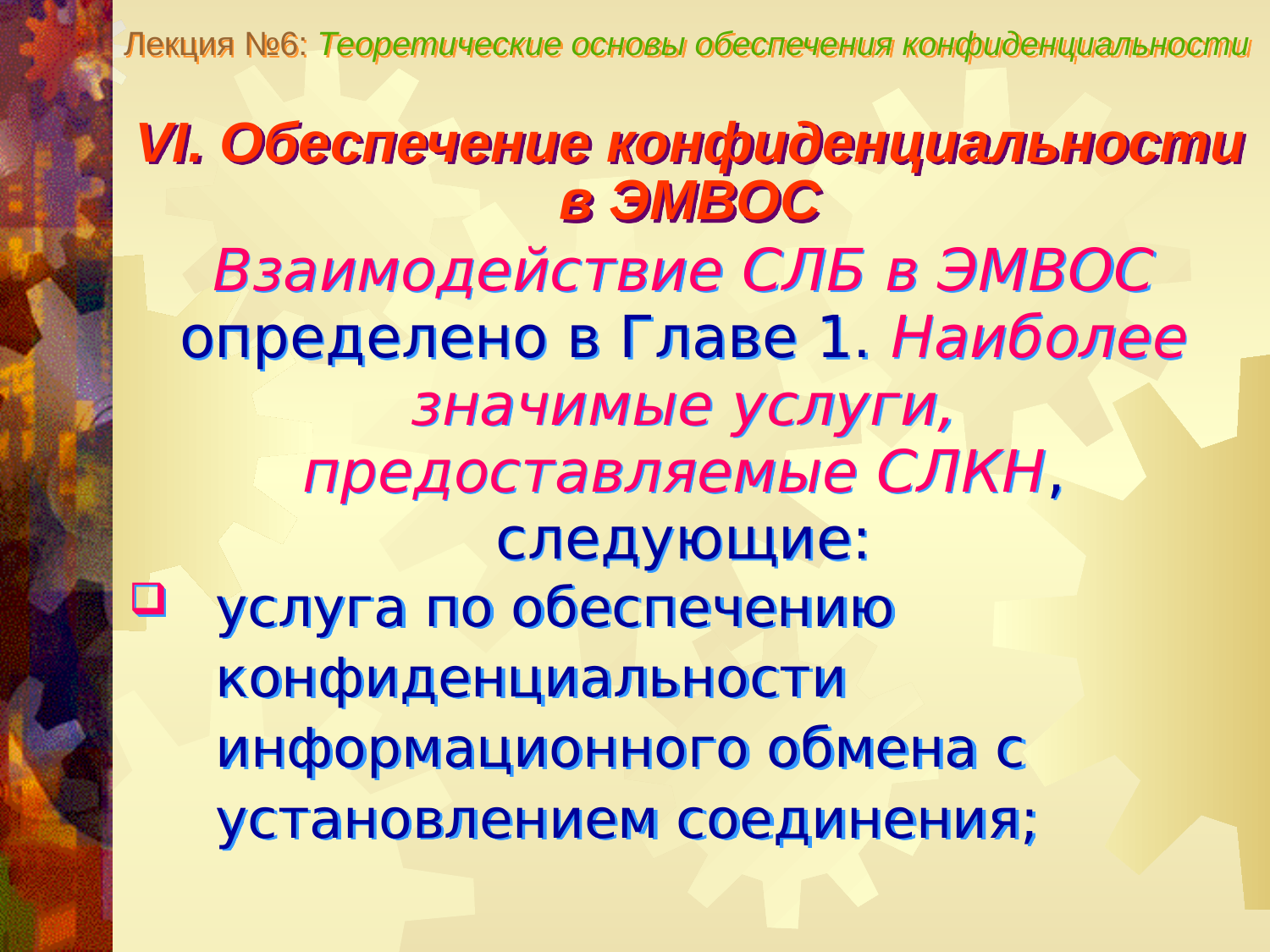

Лекция №6: Теоретические основы обеспечения конфиденциальности
VI. Обеспечение конфиденциальности
в ЭМВОС
Взаимодействие СЛБ в ЭМВОС определено в Главе 1. Наиболее значимые услуги, предоставляемые СЛКН, следующие:
услуга по обеспечению конфиденциальности информационного обмена с установлением соединения;